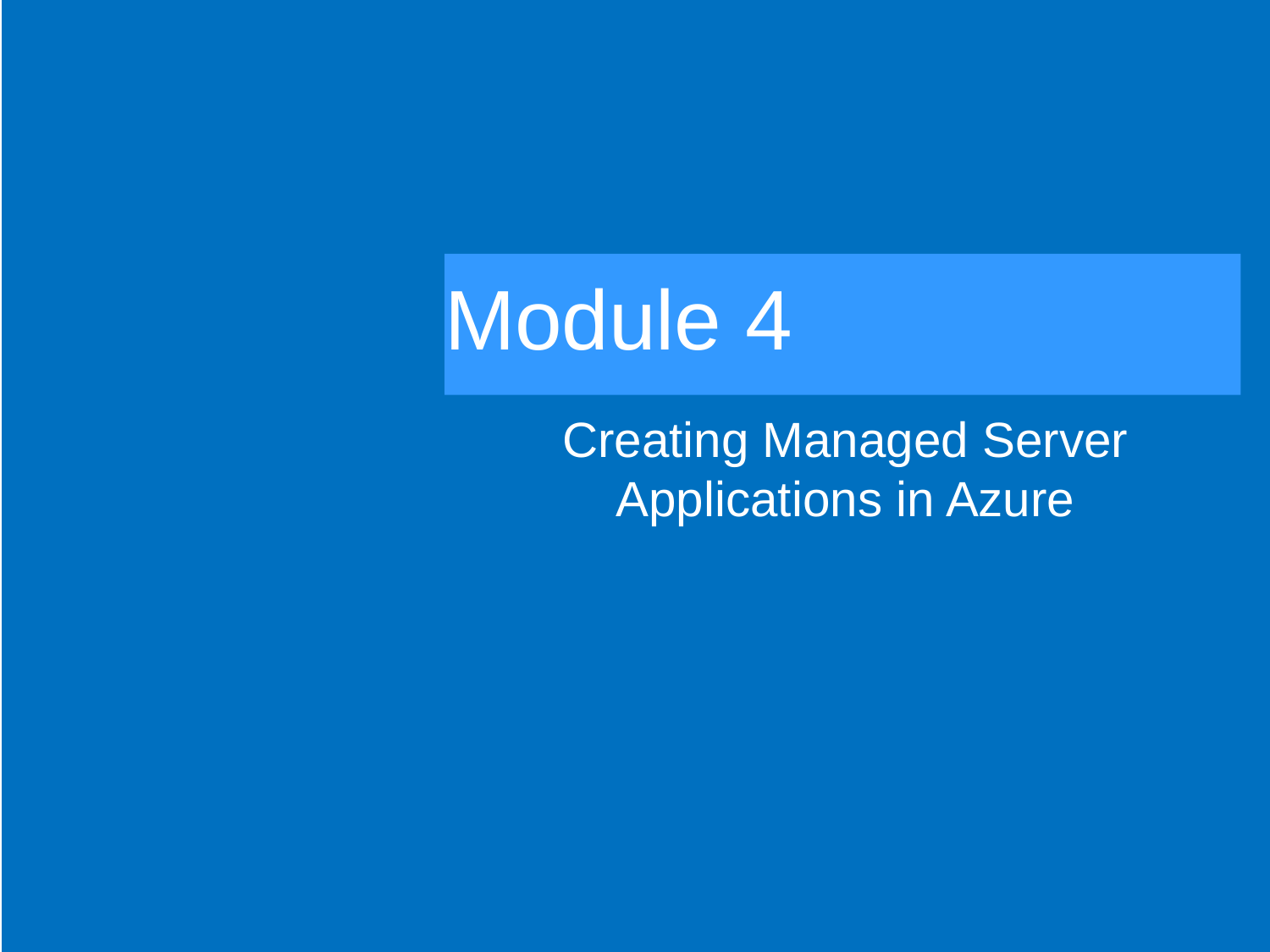

# Module 4
Creating Managed Server Applications in Azure